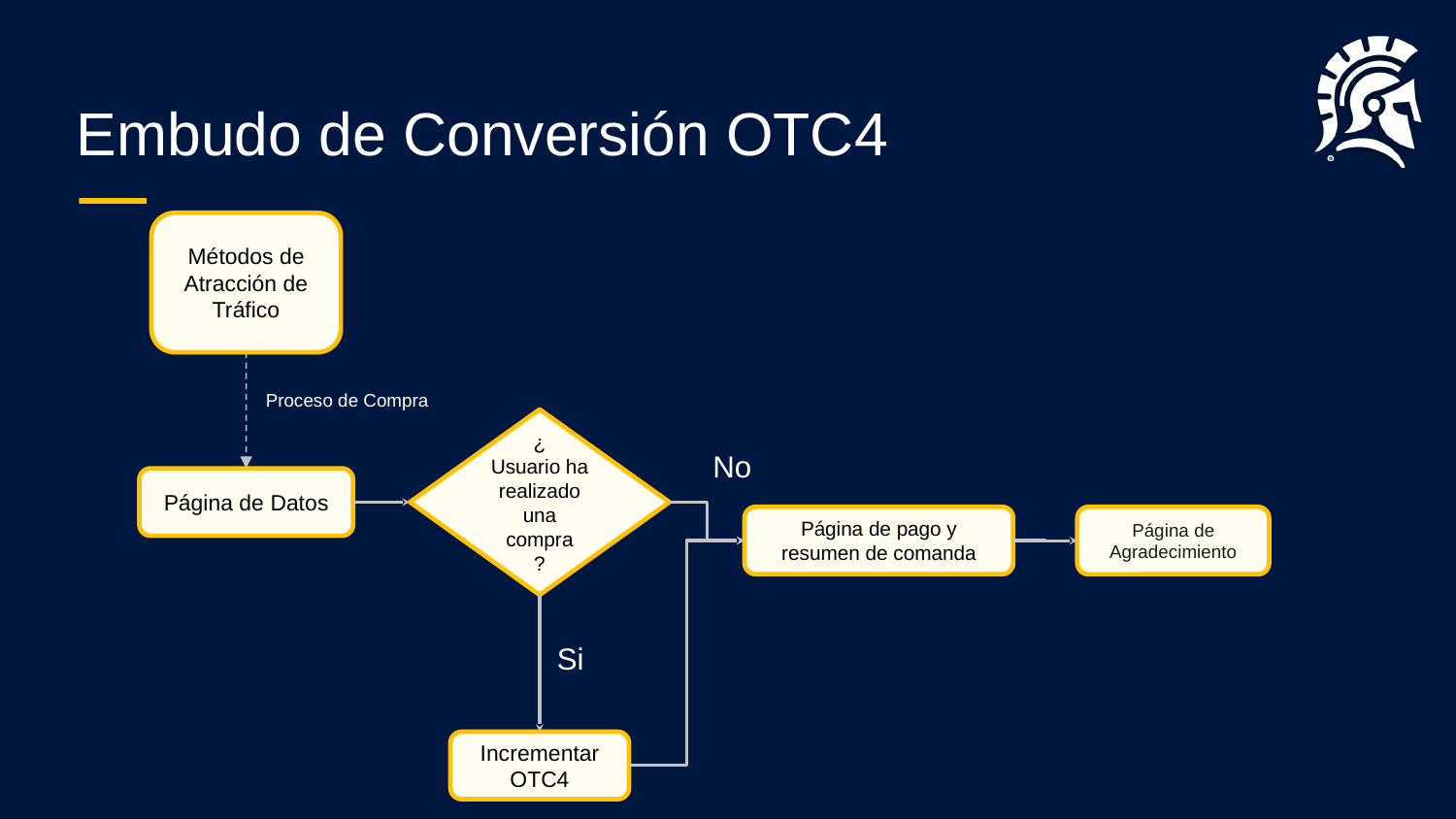

# Embudo de Conversión OTC4
Métodos de Atracción de Tráfico
Proceso de Compra
¿
Usuario ha realizado una compra
?
No
Página de Datos
Página de pago y resumen de comanda
Página de Agradecimiento
Si
Incrementar OTC4